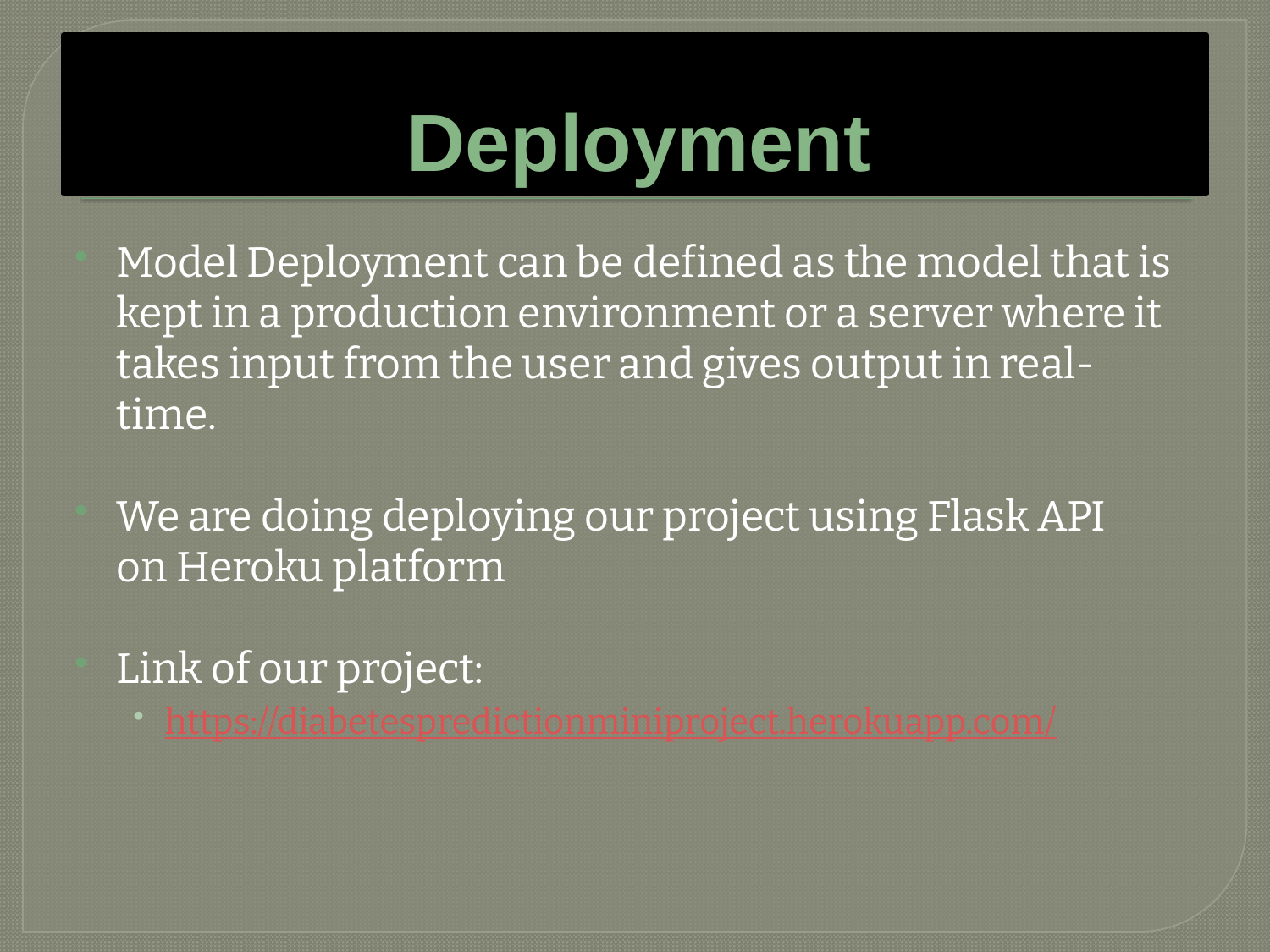

# Deployment
Model Deployment can be defined as the model that is kept in a production environment or a server where it takes input from the user and gives output in real-time.

We are doing deploying our project using Flask API
	on Heroku platform

Link of our project:
https://diabetespredictionminiproject.herokuapp.com/